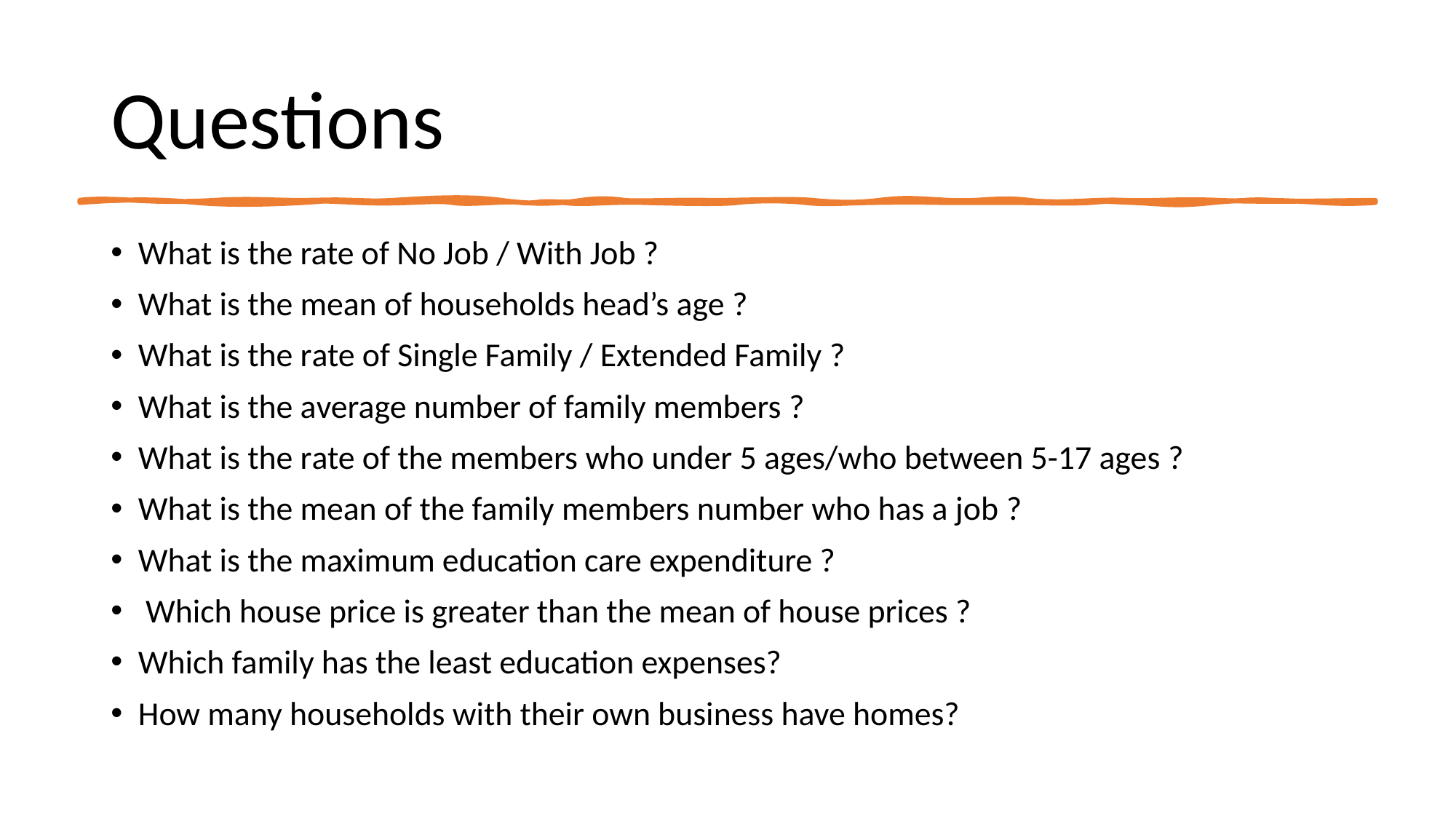

# Questions

What is the rate of No Job / With Job ?
What is the mean of households head’s age ?
What is the rate of Single Family / Extended Family ?
What is the average number of family members ?
What is the rate of the members who under 5 ages/who between 5-17 ages ?
What is the mean of the family members number who has a job ?
What is the maximum education care expenditure ?
 Which house price is greater than the mean of house prices ?
Which family has the least education expenses?
How many households with their own business have homes?